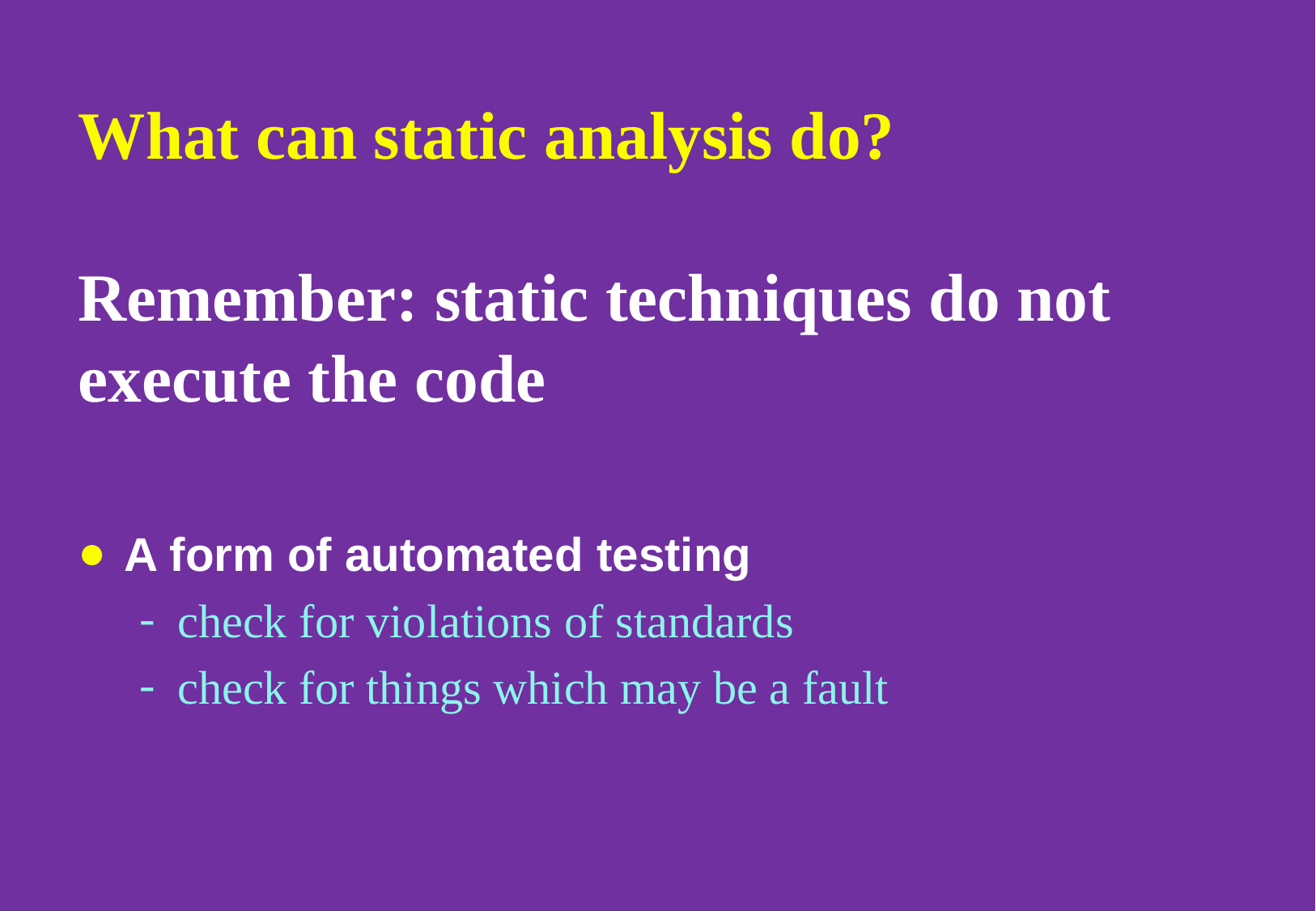

# What can static analysis do? Remember: static techniques do not execute the code

A form of automated testing
check for violations of standards
check for things which may be a fault